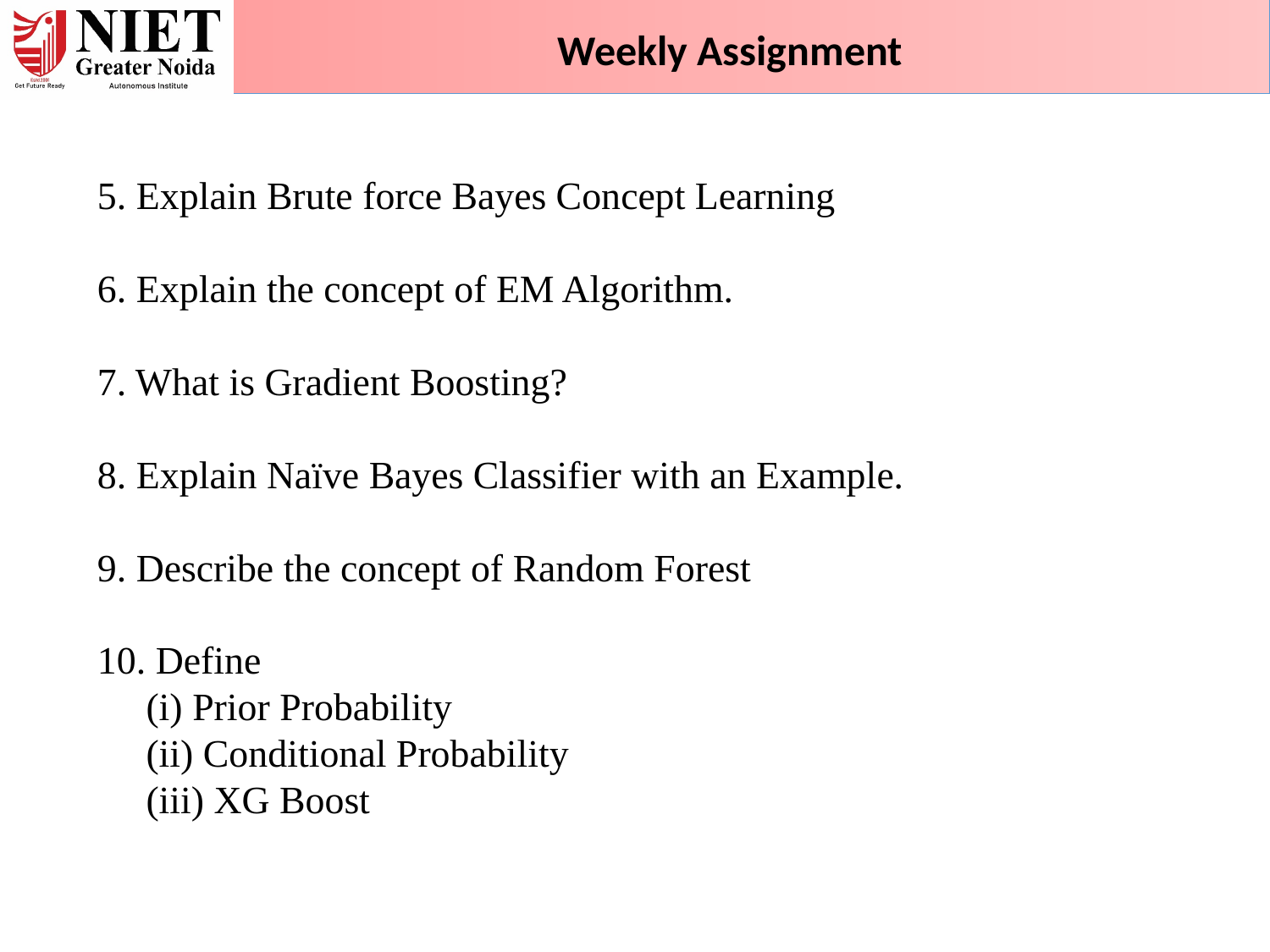

Weekly Assignment

5. Explain Brute force Bayes Concept Learning

6. Explain the concept of EM Algorithm.

7. What is Gradient Boosting?

8. Explain Naïve Bayes Classifier with an Example.

9. Describe the concept of Random Forest

10. Define
     (i) Prior Probability
     (ii) Conditional Probability
     (iii) XG Boost